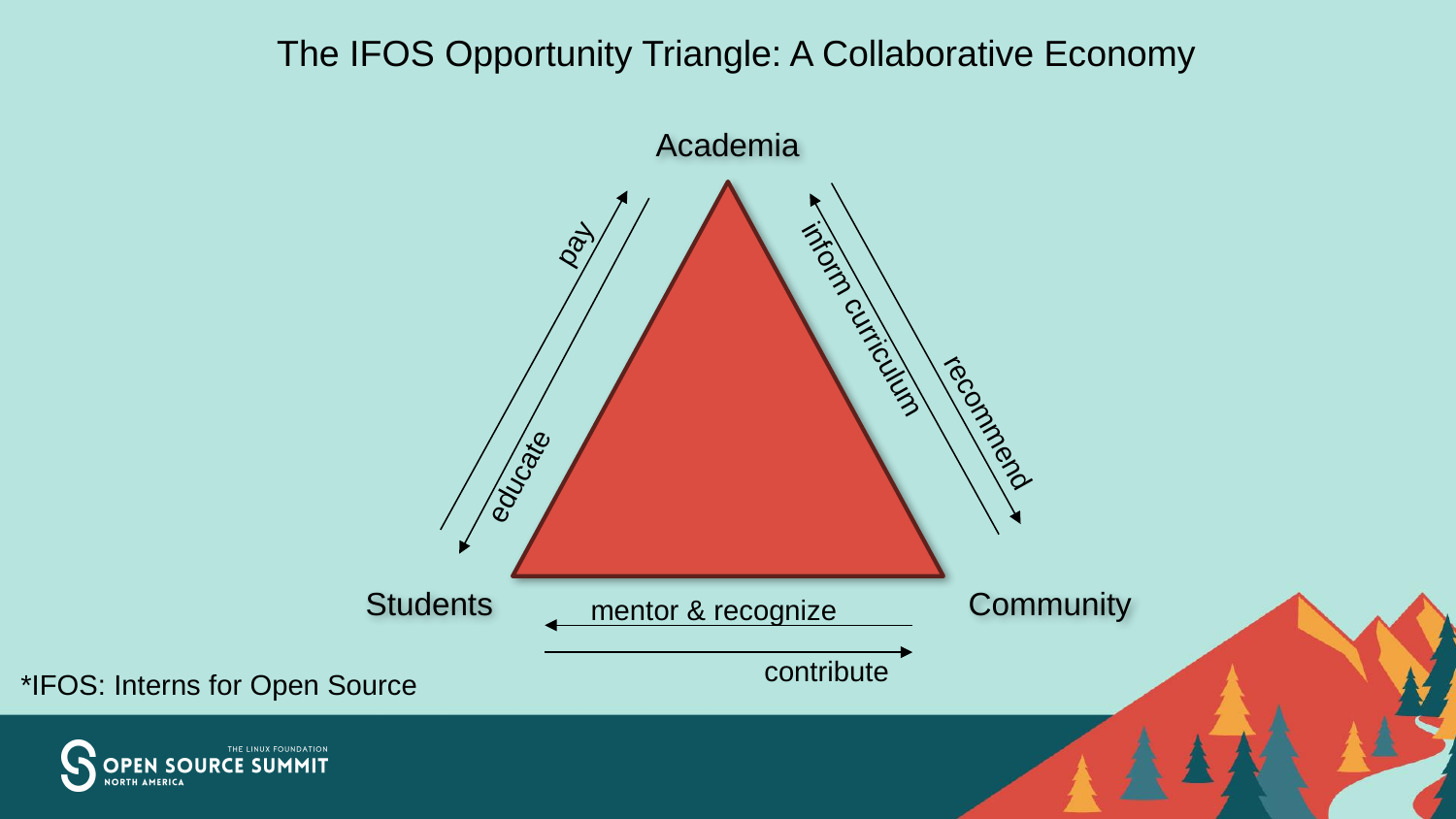

The IFOS Opportunity Triangle: A Collaborative Economy
Academia

pay
inform curriculum
recommend
educate
Students
Community
mentor & recognize
contribute
*IFOS: Interns for Open Source